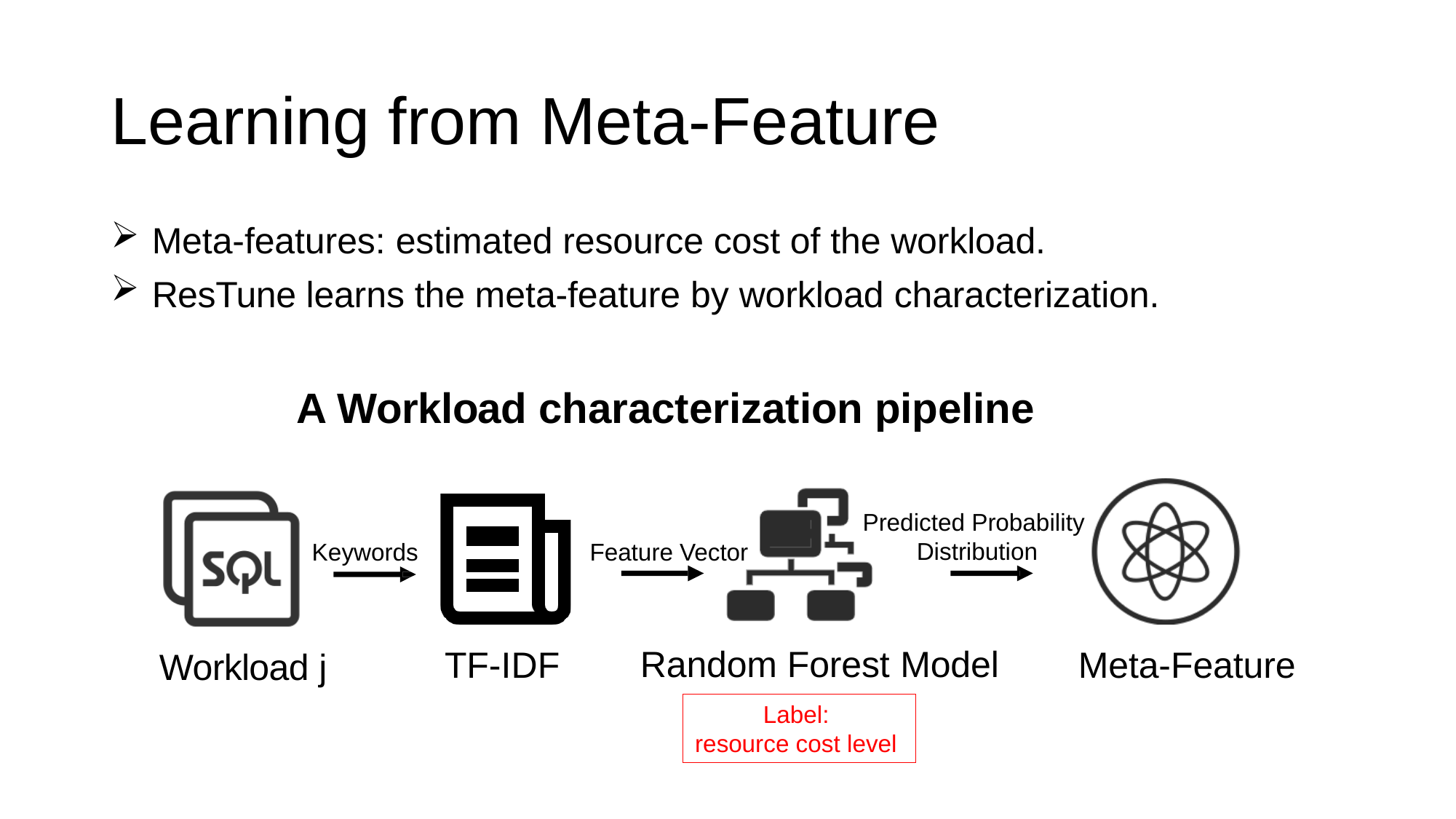

# Learning from Meta-Feature
Meta-features: estimated resource cost of the workload.
ResTune learns the meta-feature by workload characterization.

A Workload characterization pipeline

Predicted Probability
Distribution
Keywords

Feature Vector

Random Forest Model
TF-IDF
Meta-Feature
Workload j
Label:
resource cost level